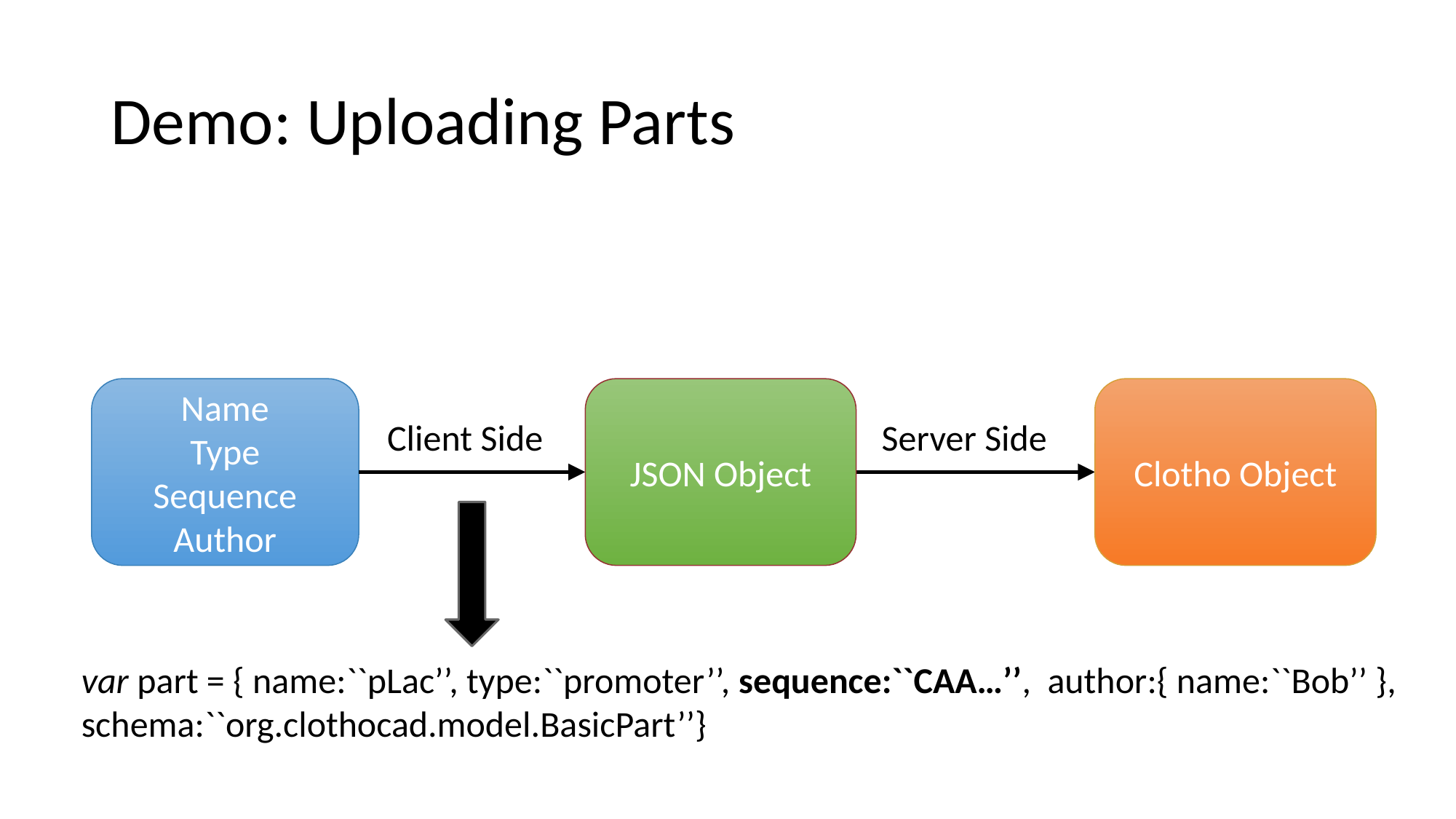

# Demo: Uploading Parts
Name
Type
Sequence
Author
JSON Object
Clotho Object
Client Side
Server Side

var part = { name:``pLac’’, type:``promoter’’, sequence:``CAA…’’,  author:{ name:``Bob’’ }, schema:``org.clothocad.model.BasicPart’’}